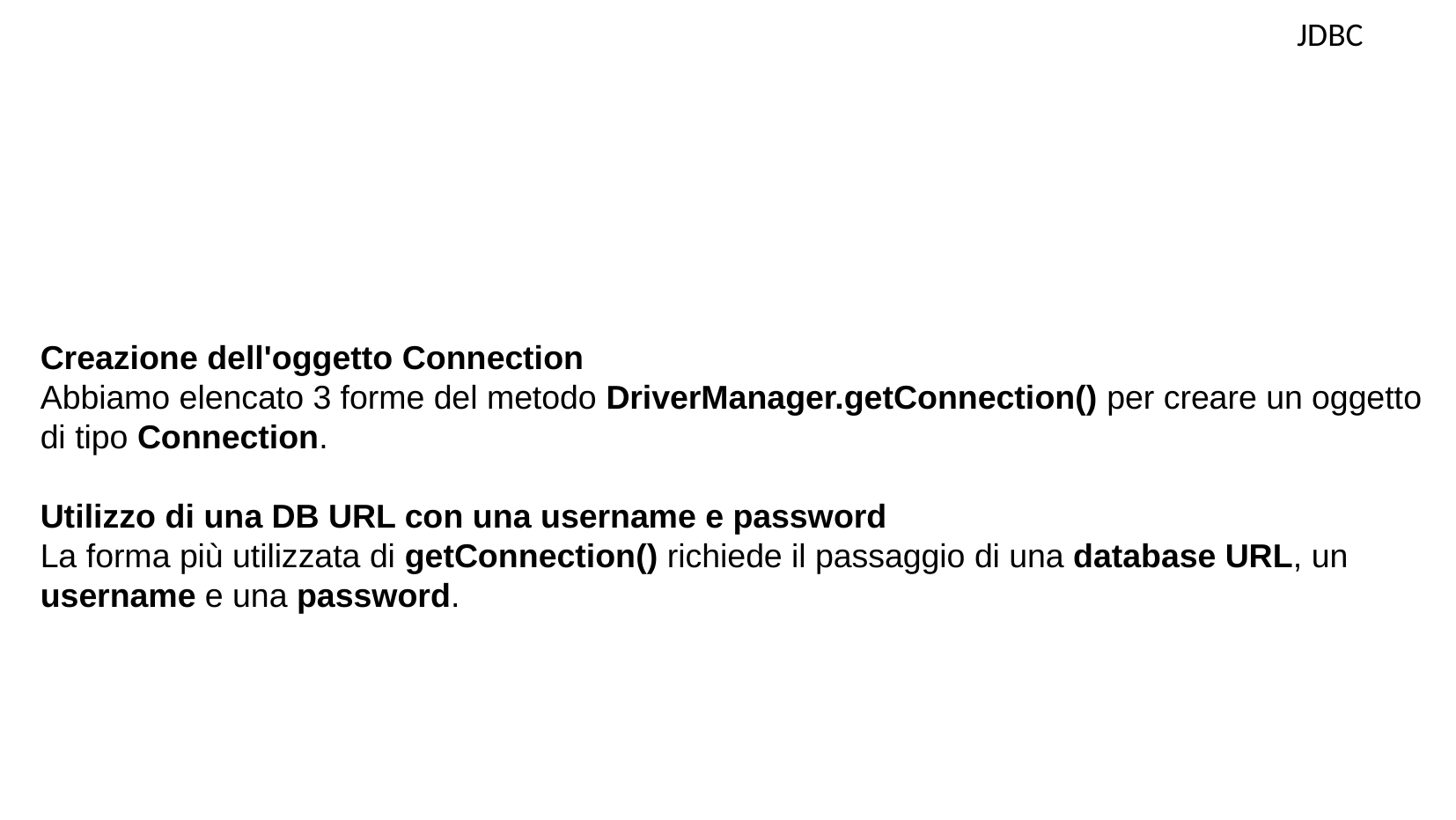

JDBC
Creazione dell'oggetto Connection
Abbiamo elencato 3 forme del metodo DriverManager.getConnection() per creare un oggetto di tipo Connection.

Utilizzo di una DB URL con una username e password
La forma più utilizzata di getConnection() richiede il passaggio di una database URL, un username e una password.